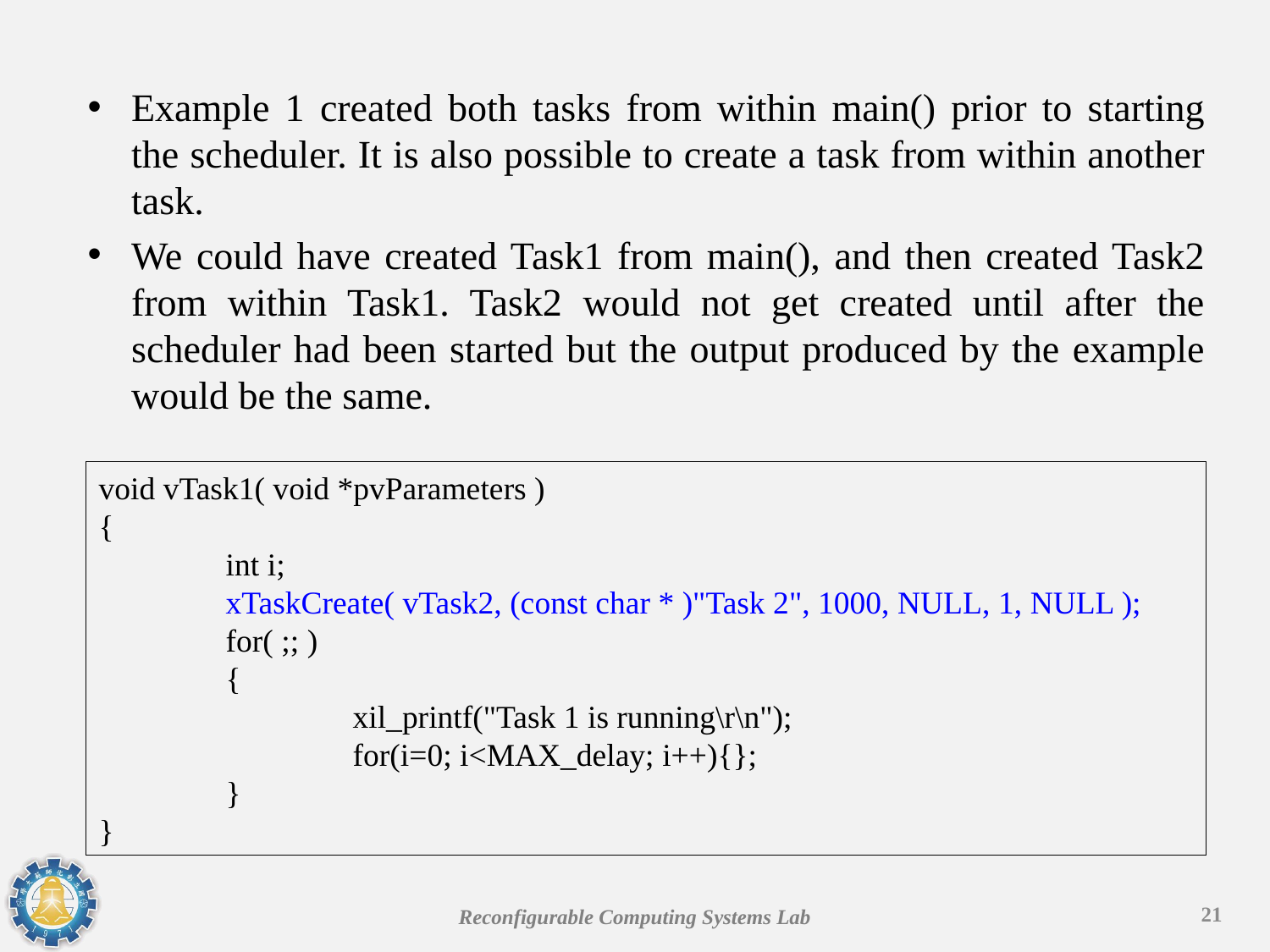

Example 1 created both tasks from within main() prior to starting the scheduler. It is also possible to create a task from within another task.
We could have created Task1 from main(), and then created Task2 from within Task1. Task2 would not get created until after the scheduler had been started but the output produced by the example would be the same.
void vTask1( void *pvParameters )
{
	int i;
	xTaskCreate( vTask2, (const char * )"Task 2", 1000, NULL, 1, NULL );
	for( ;; )
	{
		xil_printf("Task 1 is running\r\n");
		for(i=0; i<MAX_delay; i++){};
	}
}
21